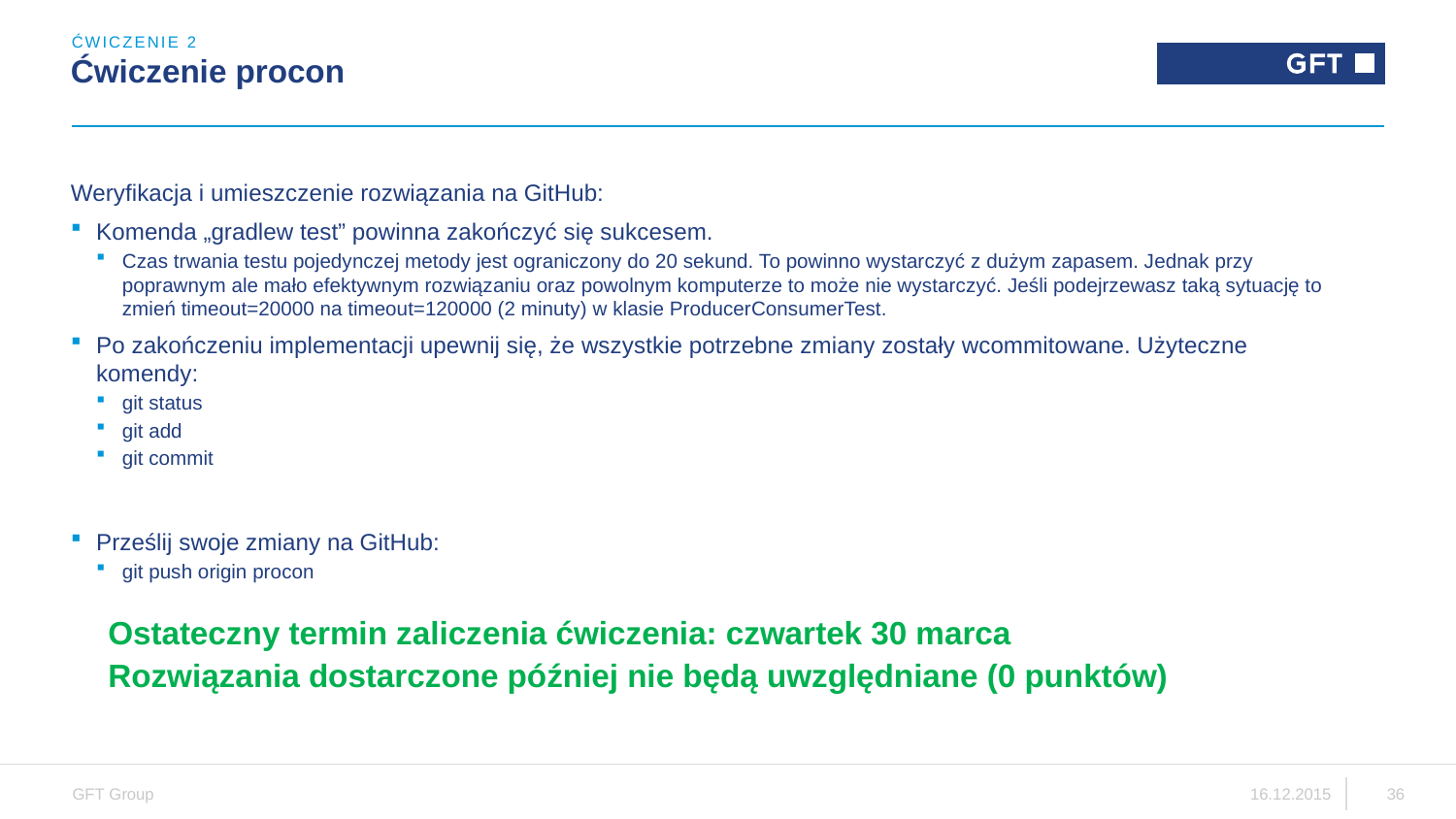

ĆWICZENIE 2
# Ćwiczenie procon
Weryfikacja i umieszczenie rozwiązania na GitHub:
Komenda „gradlew test” powinna zakończyć się sukcesem.
Czas trwania testu pojedynczej metody jest ograniczony do 20 sekund. To powinno wystarczyć z dużym zapasem. Jednak przy poprawnym ale mało efektywnym rozwiązaniu oraz powolnym komputerze to może nie wystarczyć. Jeśli podejrzewasz taką sytuację to zmień timeout=20000 na timeout=120000 (2 minuty) w klasie ProducerConsumerTest.
Po zakończeniu implementacji upewnij się, że wszystkie potrzebne zmiany zostały wcommitowane. Użyteczne komendy:
git status
git add
git commit

Prześlij swoje zmiany na GitHub:
git push origin procon

Ostateczny termin zaliczenia ćwiczenia: czwartek 30 marca
Rozwiązania dostarczone później nie będą uwzględniane (0 punktów)